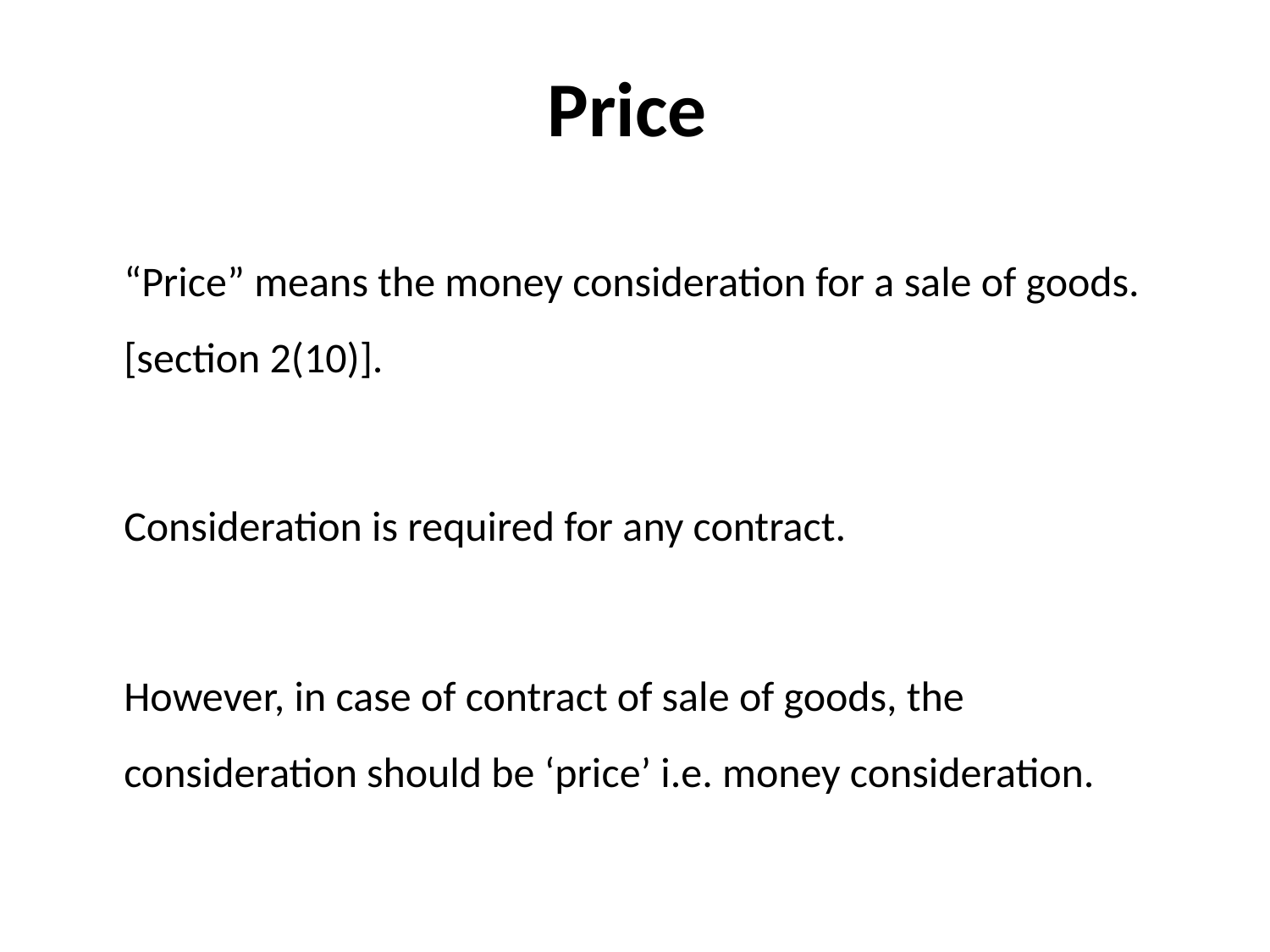

Price
	“Price” means the money consideration for a sale of goods. [section 2(10)].

	Consideration is required for any contract.

	However, in case of contract of sale of goods, the consideration should be ‘price’ i.e. money consideration.